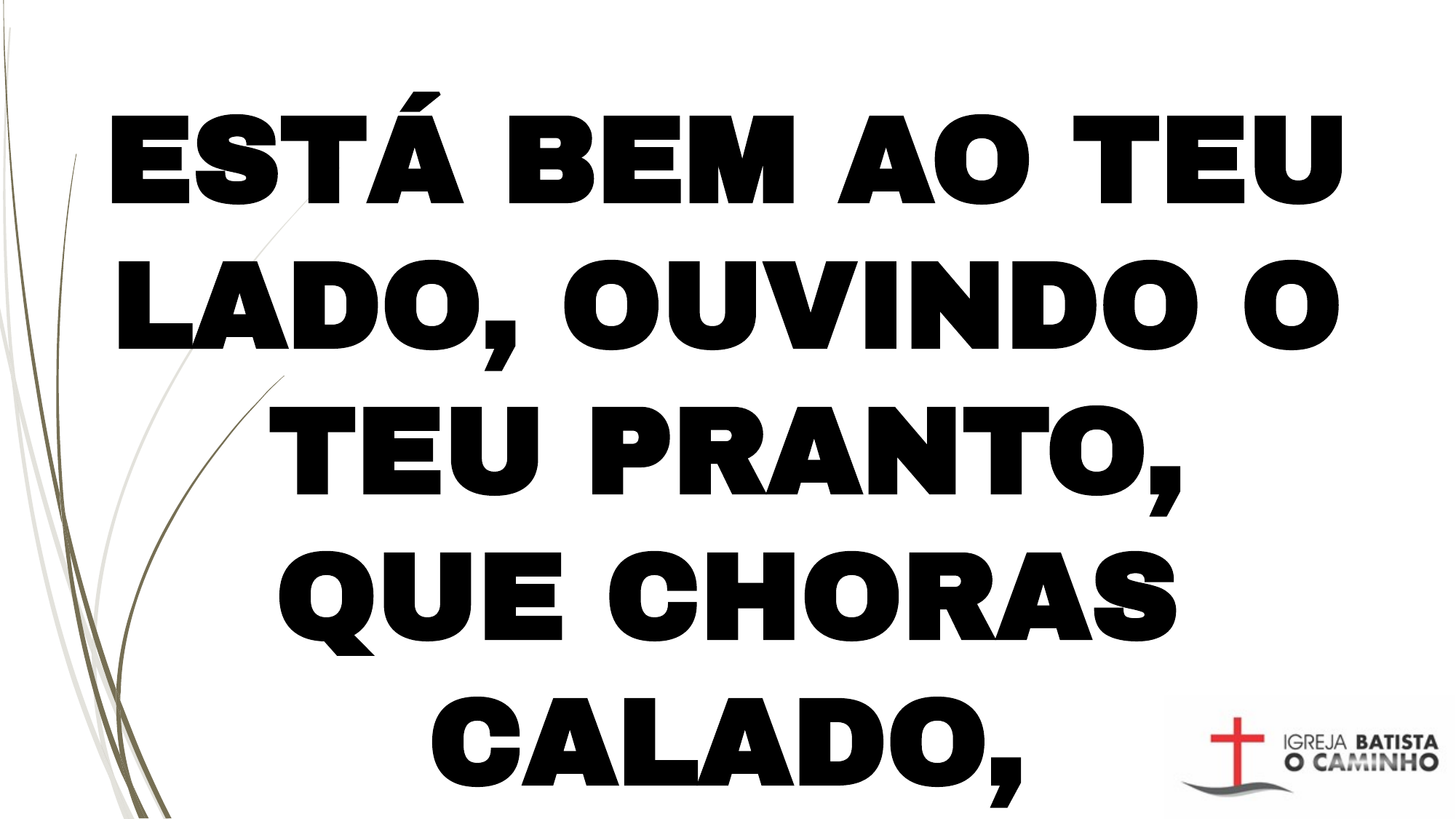

# ESTÁ BEM AO TEU LADO, OUVINDO O TEU PRANTO, QUE CHORAS CALADO,